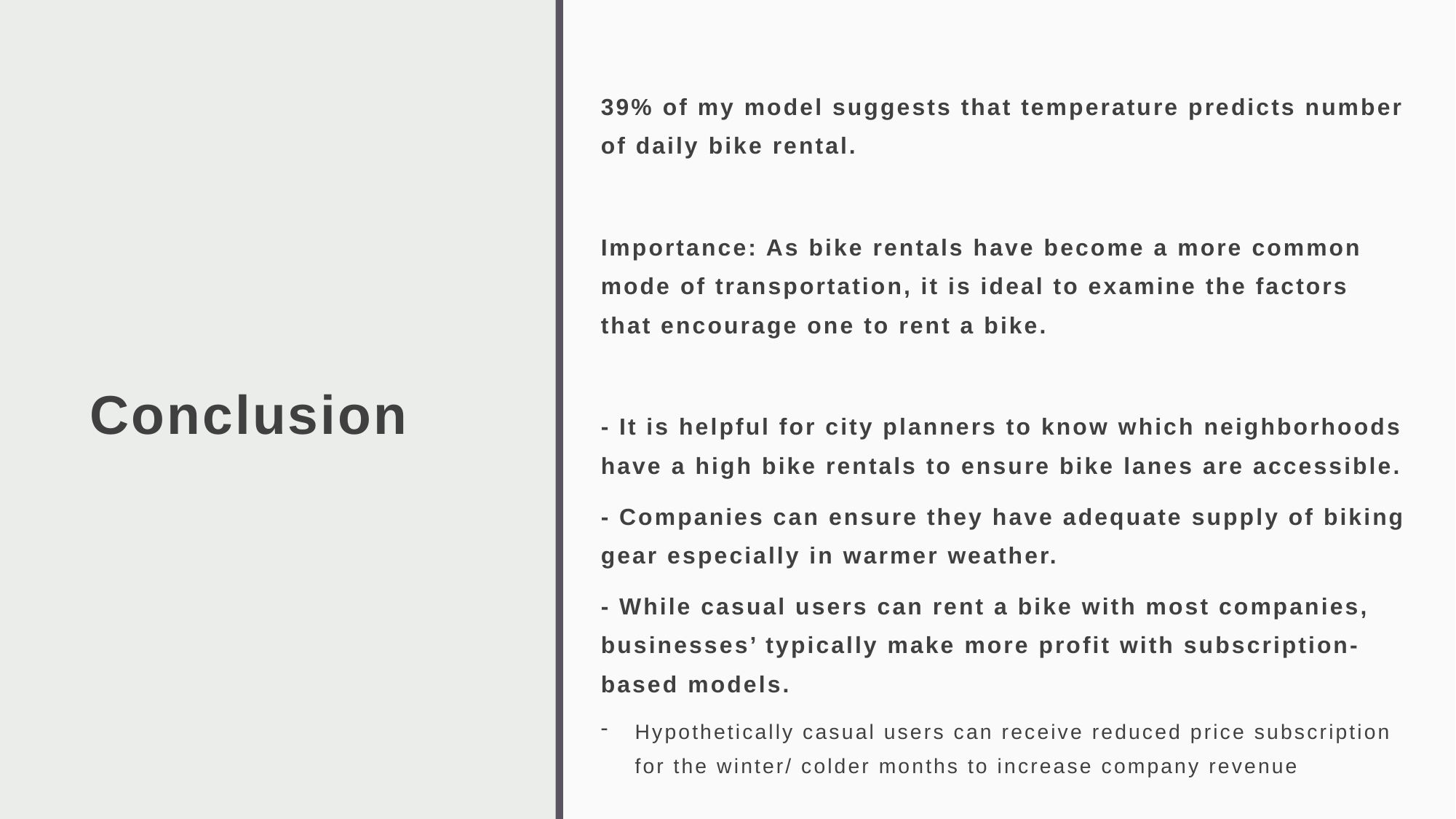

39% of my model suggests that temperature predicts number of daily bike rental.

Importance: As bike rentals have become a more common mode of transportation, it is ideal to examine the factors that encourage one to rent a bike.

- It is helpful for city planners to know which neighborhoods have a high bike rentals to ensure bike lanes are accessible.
- Companies can ensure they have adequate supply of biking gear especially in warmer weather.
- While casual users can rent a bike with most companies, businesses’ typically make more profit with subscription-based models.
Hypothetically casual users can receive reduced price subscription for the winter/ colder months to increase company revenue

# Conclusion